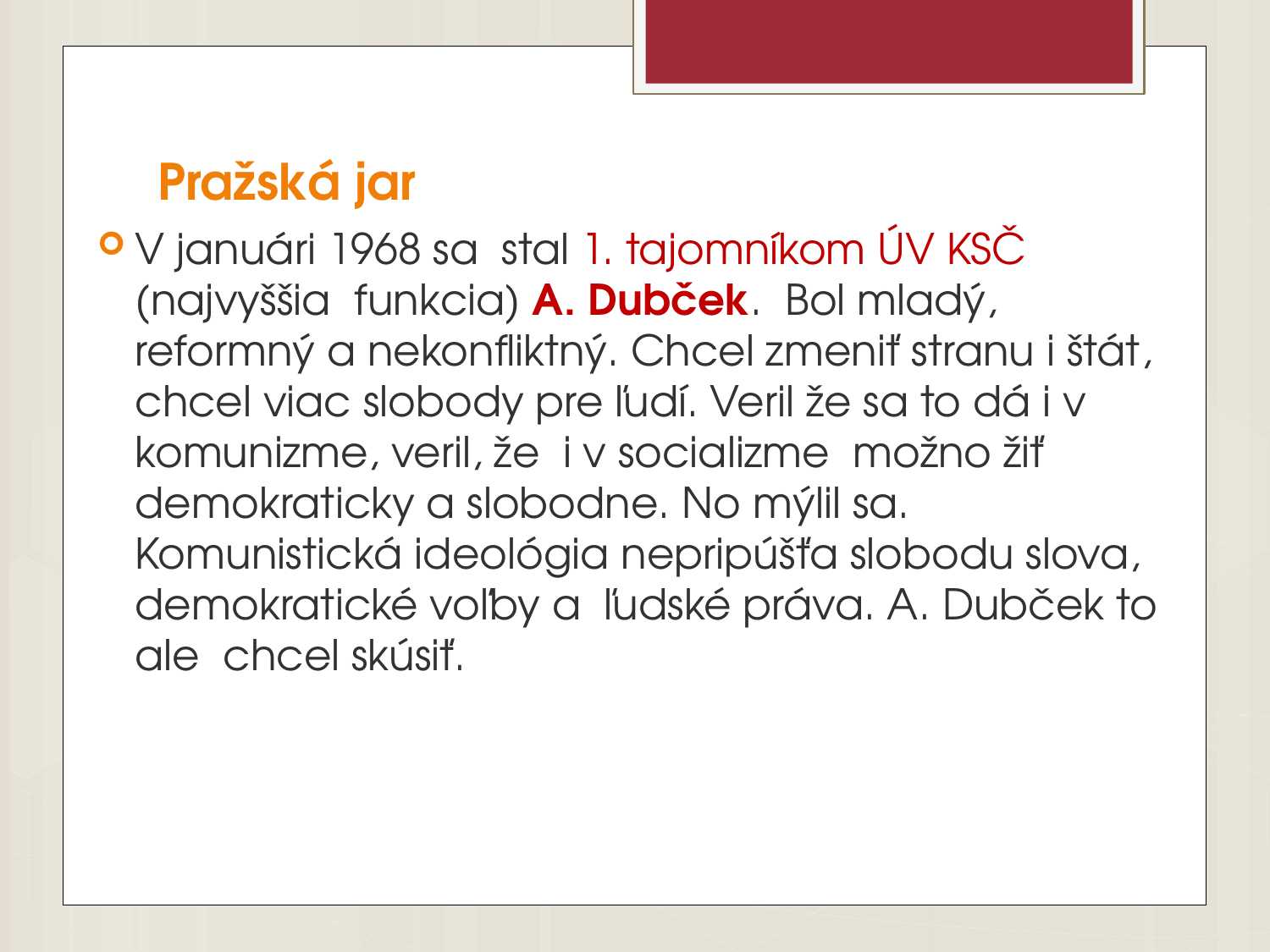

# Pražská jar
V januári 1968 sa  stal 1. tajomníkom ÚV KSČ
(najvyššia  funkcia) A. Dubček.  Bol mladý, reformný a nekonfliktný. Chcel zmeniť stranu i štát, chcel viac slobody pre ľudí. Veril že sa to dá i v komunizme, veril, že  i v socializme  možno žiť  demokraticky a slobodne. No mýlil sa. Komunistická ideológia nepripúšťa slobodu slova, demokratické voľby a  ľudské práva. A. Dubček to  ale  chcel skúsiť.